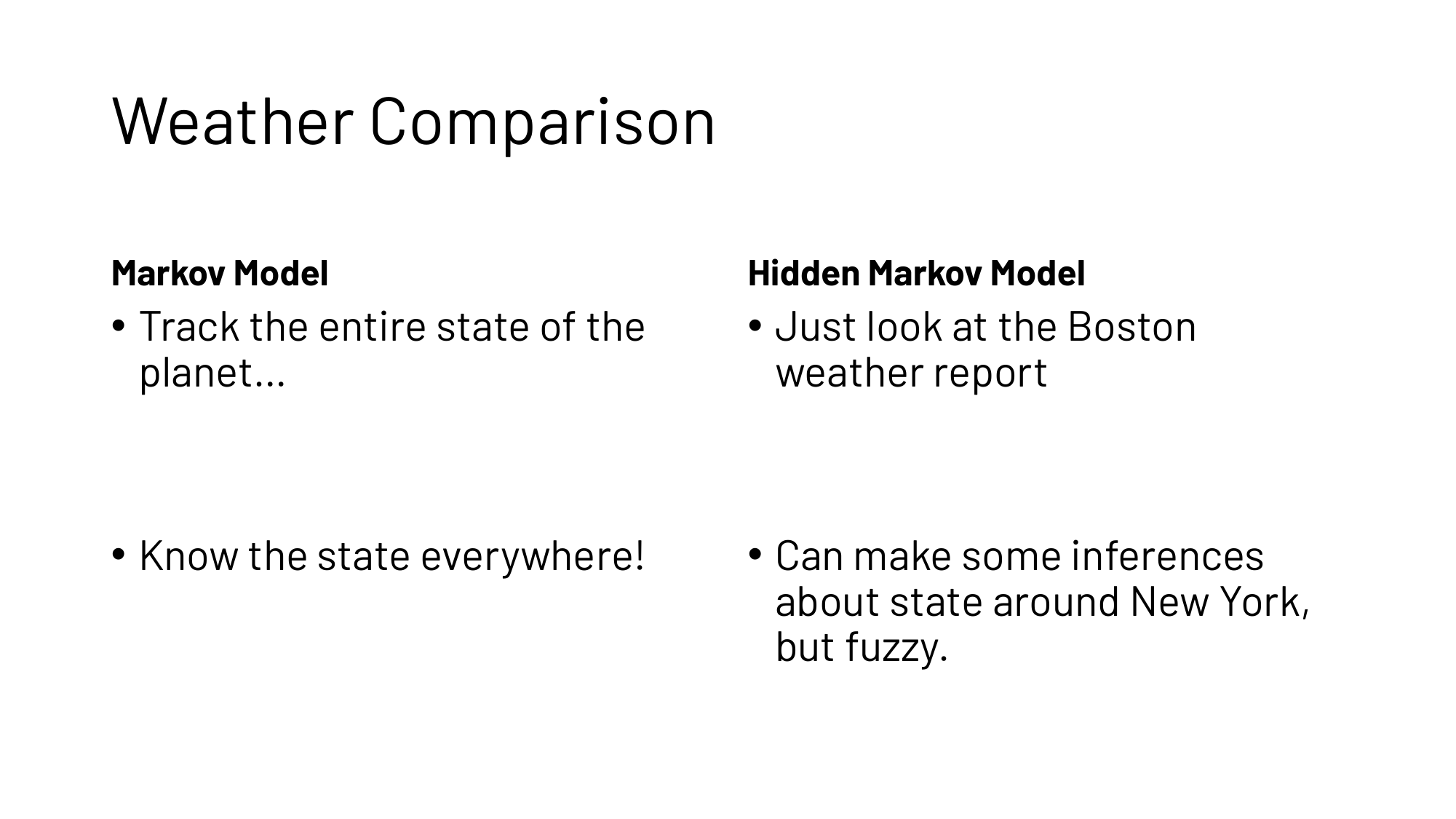

# Weather Comparison
Markov Model
Hidden Markov Model
Track the entire state of the planet…

Know the state everywhere!
Just look at the Boston weather report

Can make some inferences about state around New York, but fuzzy.